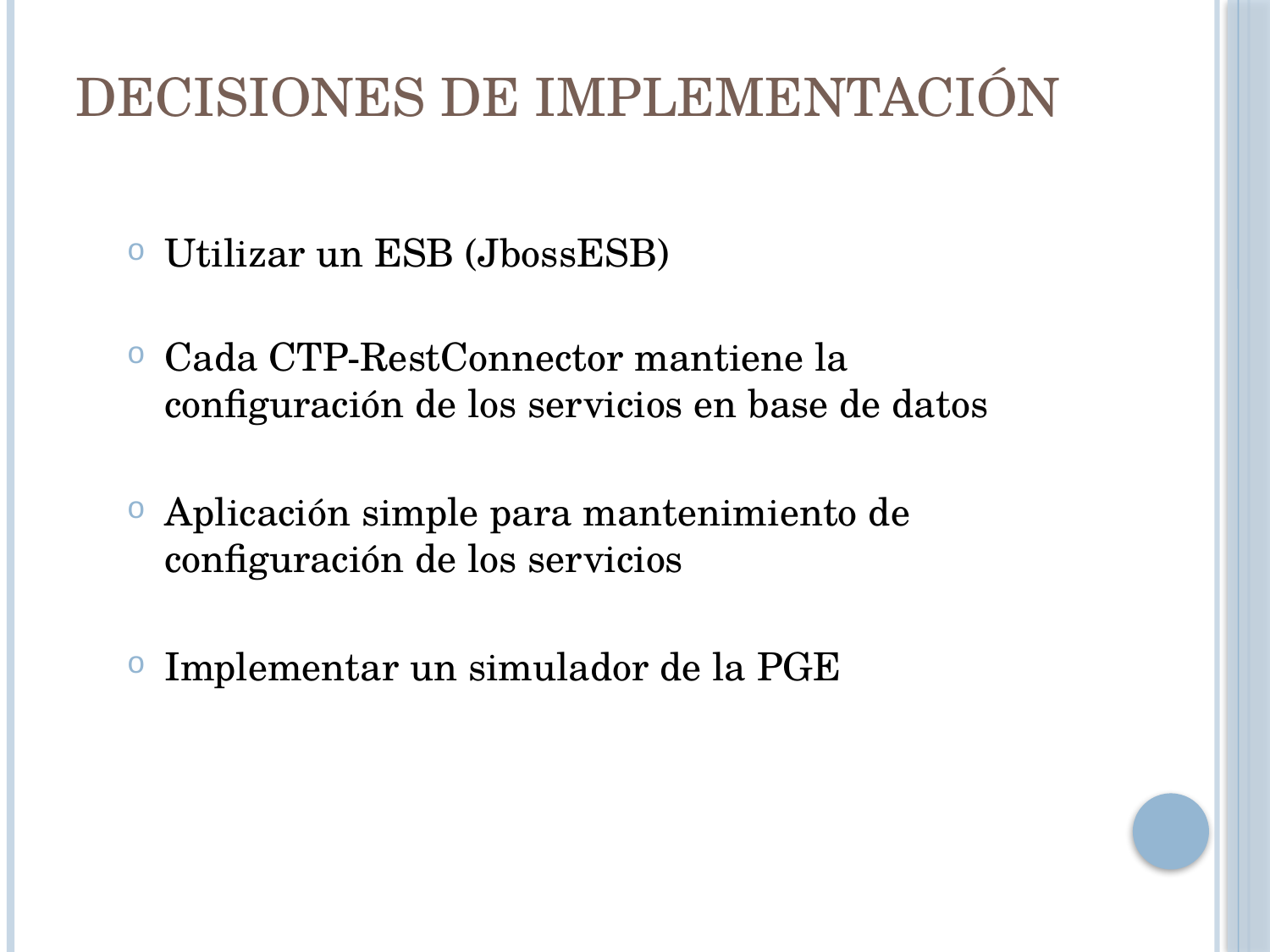

# Decisiones de implementación
Utilizar un ESB (JbossESB)

Cada CTP-RestConnector mantiene la configuración de los servicios en base de datos

Aplicación simple para mantenimiento de configuración de los servicios

Implementar un simulador de la PGE